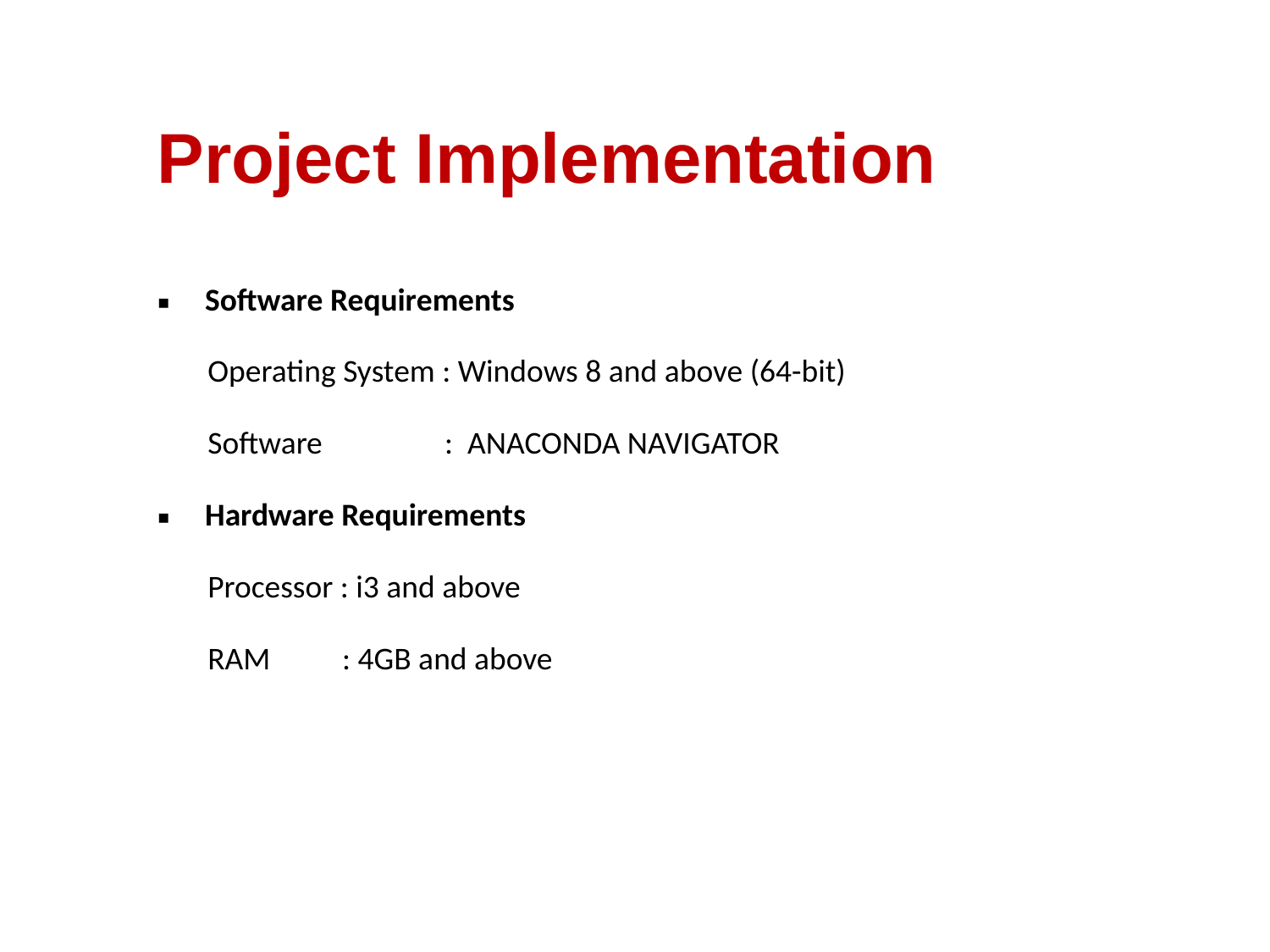

Project Implementation
Software Requirements
       Operating System : Windows 8 and above (64-bit)
       Software                 :  ANACONDA NAVIGATOR
Hardware Requirements
       Processor : i3 and above
       RAM          : 4GB and above